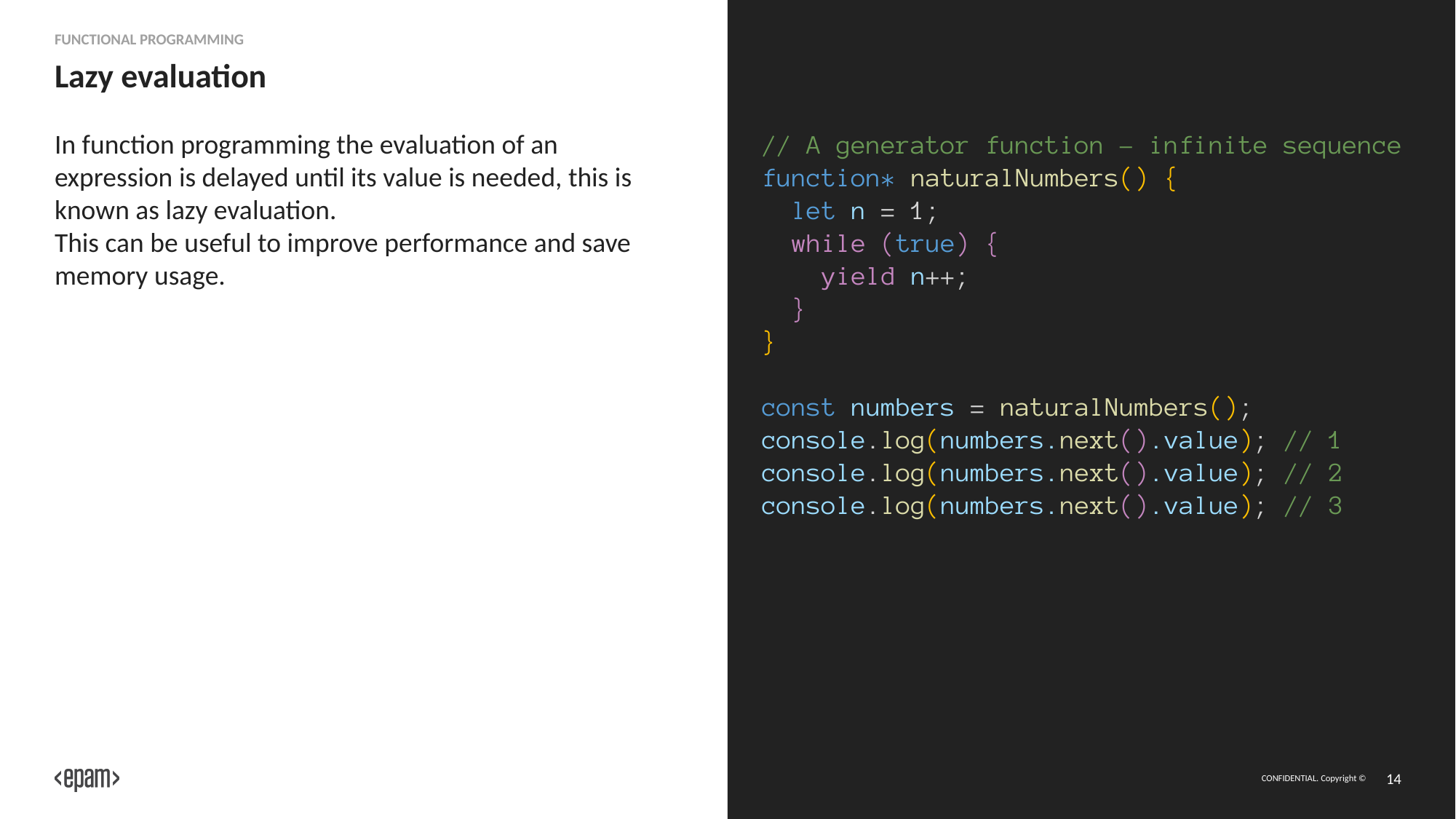

Functional programming
# Lazy evaluation
// A generator function – infinite sequence
function* naturalNumbers() {
  let n = 1;
  while (true) {
    yield n++;
  }
}

const numbers = naturalNumbers();
console.log(numbers.next().value); // 1
console.log(numbers.next().value); // 2
console.log(numbers.next().value); // 3
In function programming the evaluation of an expression is delayed until its value is needed, this is known as lazy evaluation.
This can be useful to improve performance and save memory usage.